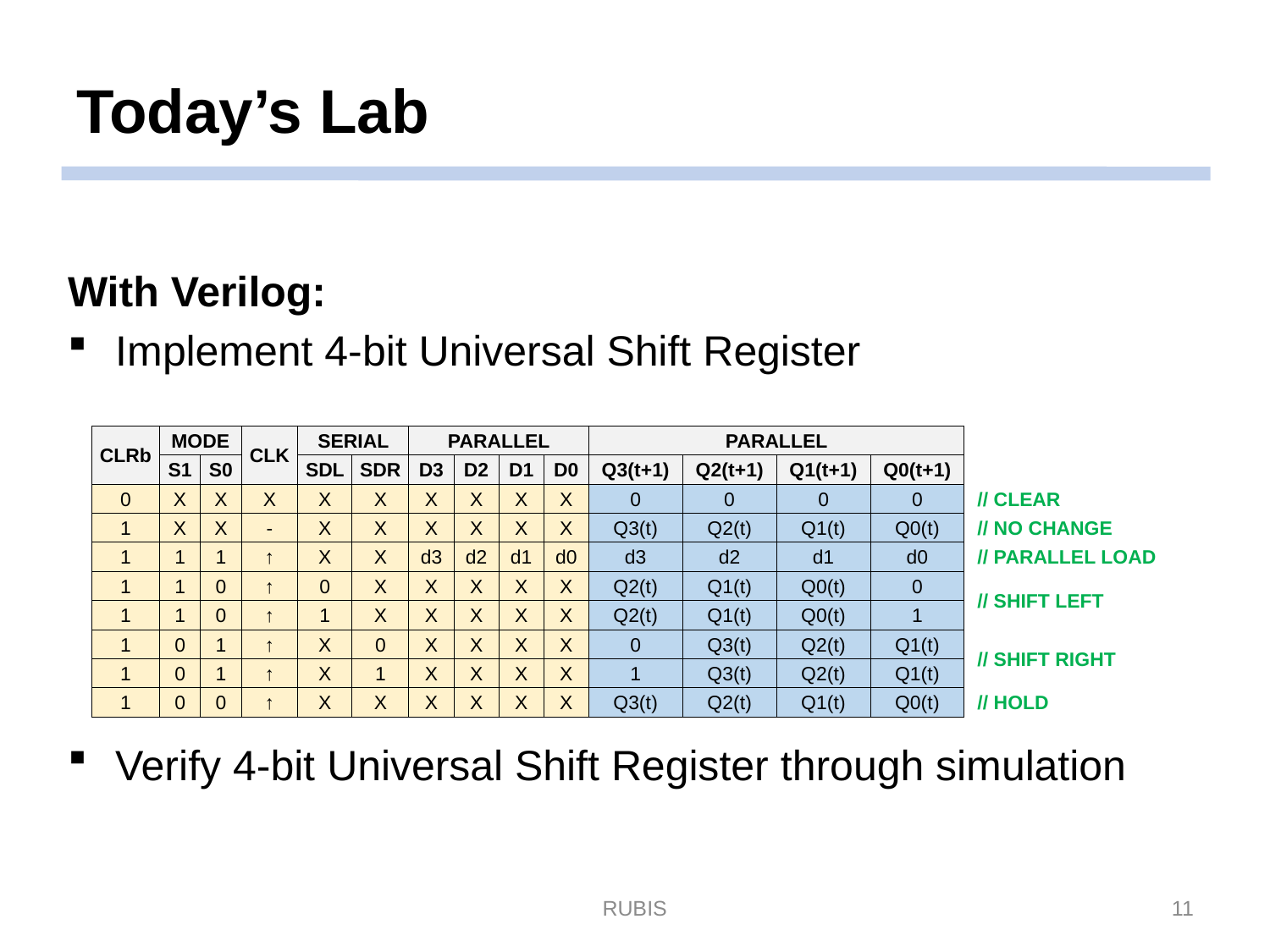

# Today’s Lab
With Verilog:
Implement 4-bit Universal Shift Register

Verify 4-bit Universal Shift Register through simulation
| CLRb | MODE |  | CLK | SERIAL |  | PARALLEL |  |  |  | PARALLEL |  |  |  |  |  |
| --- | --- | --- | --- | --- | --- | --- | --- | --- | --- | --- | --- | --- | --- | --- | --- |
|  | S1 | S0 |  | SDL | SDR | D3 | D2 | D1 | D0 | Q3(t+1) | Q2(t+1) | Q1(t+1) | Q0(t+1) |  |  |
| 0 | X | X | X | X | X | X | X | X | X | 0 | 0 | 0 | 0 |  | // CLEAR |
| 1 | X | X | - | X | X | X | X | X | X | Q3(t) | Q2(t) | Q1(t) | Q0(t) |  | // NO CHANGE |
| 1 | 1 | 1 | ↑ | X | X | d3 | d2 | d1 | d0 | d3 | d2 | d1 | d0 |  | // PARALLEL LOAD |
| 1 | 1 | 0 | ↑ | 0 | X | X | X | X | X | Q2(t) | Q1(t) | Q0(t) | 0 |  | // SHIFT LEFT |
| 1 | 1 | 0 | ↑ | 1 | X | X | X | X | X | Q2(t) | Q1(t) | Q0(t) | 1 |  |  |
| 1 | 0 | 1 | ↑ | X | 0 | X | X | X | X | 0 | Q3(t) | Q2(t) | Q1(t) |  | // SHIFT RIGHT |
| 1 | 0 | 1 | ↑ | X | 1 | X | X | X | X | 1 | Q3(t) | Q2(t) | Q1(t) |  |  |
| 1 | 0 | 0 | ↑ | X | X | X | X | X | X | Q3(t) | Q2(t) | Q1(t) | Q0(t) |  | // HOLD |
RUBIS
11